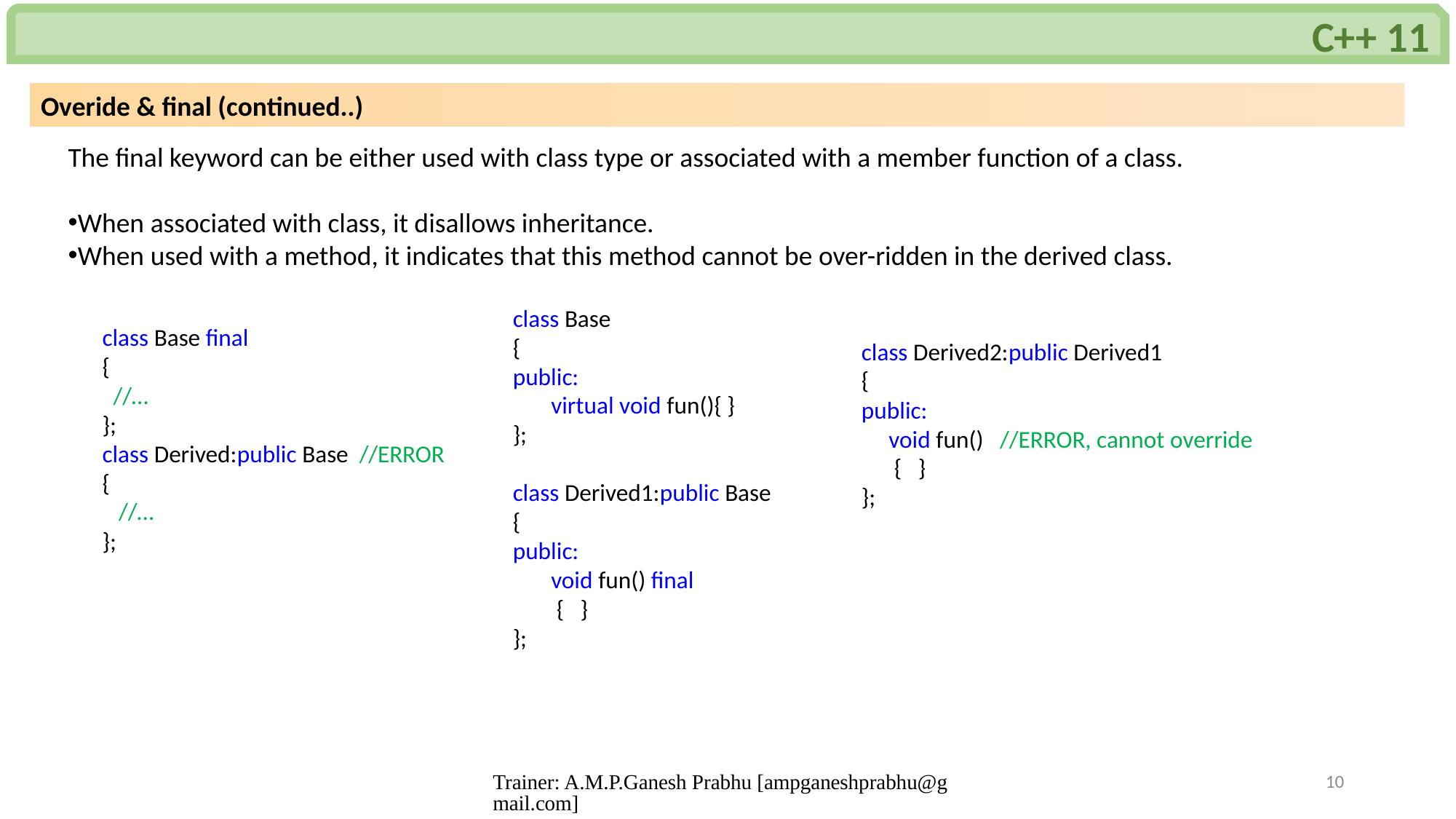

C++ 11
Overide & final (continued..)
The final keyword can be either used with class type or associated with a member function of a class.

When associated with class, it disallows inheritance.
When used with a method, it indicates that this method cannot be over-ridden in the derived class.
class Base
{
public:
       virtual void fun(){ }
};

class Derived1:public Base
{
public:
       void fun() final
        {   }
};
class Base final
{
  //…
};
class Derived:public Base  //ERROR
{
   //…
};
class Derived2:public Derived1
{
public:
     void fun()   //ERROR, cannot override
      {   }
};
Trainer: A.M.P.Ganesh Prabhu [ampganeshprabhu@gmail.com]
10